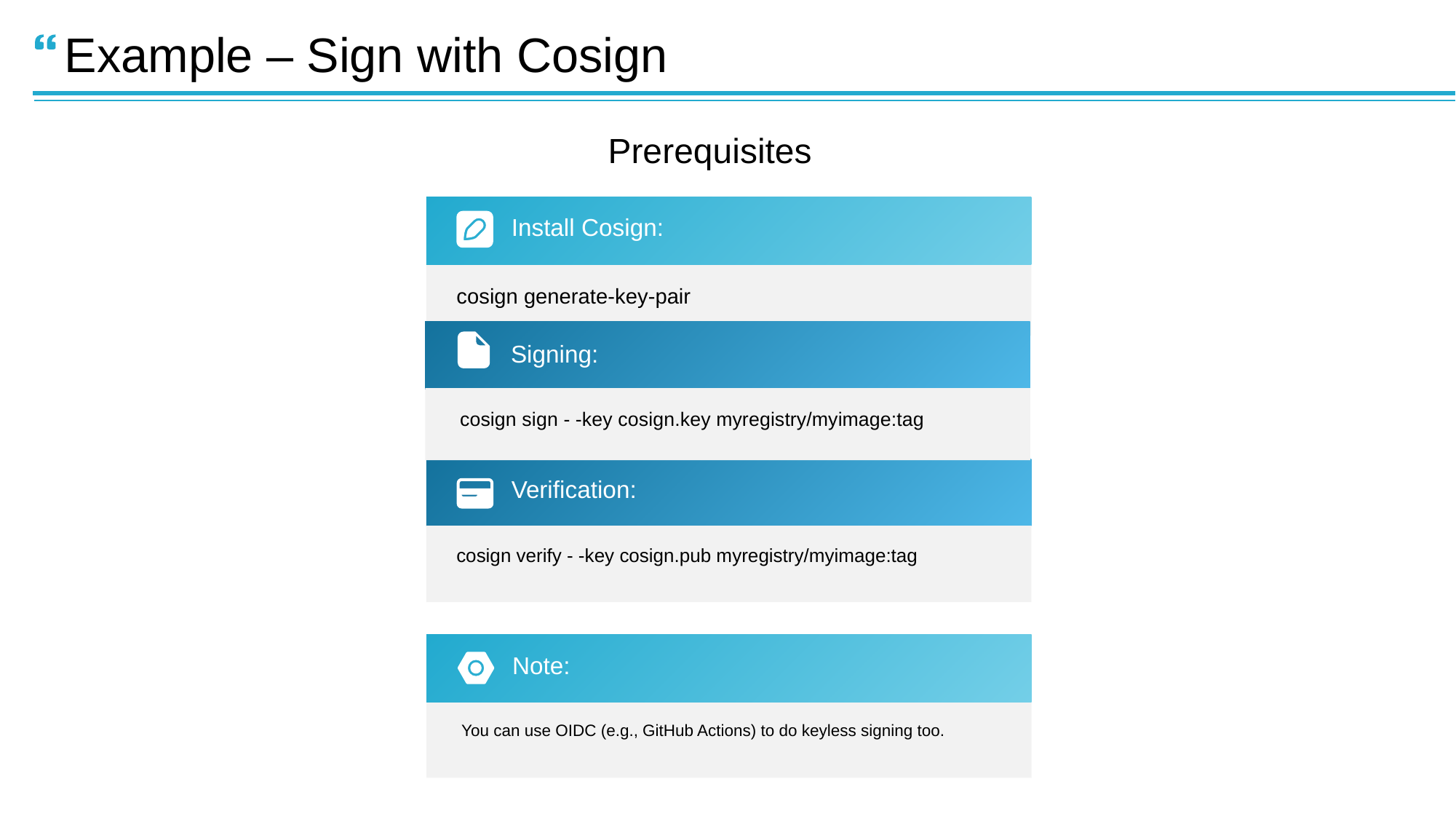

Example – Sign with Cosign

Prerequisites

Install Cosign:

cosign generate-key-pair

Signing:

cosign sign - -key cosign.key myregistry/myimage:tag

Verification:

cosign verify - -key cosign.pub myregistry/myimage:tag

Note:

You can use OIDC (e.g., GitHub Actions) to do keyless signing too.